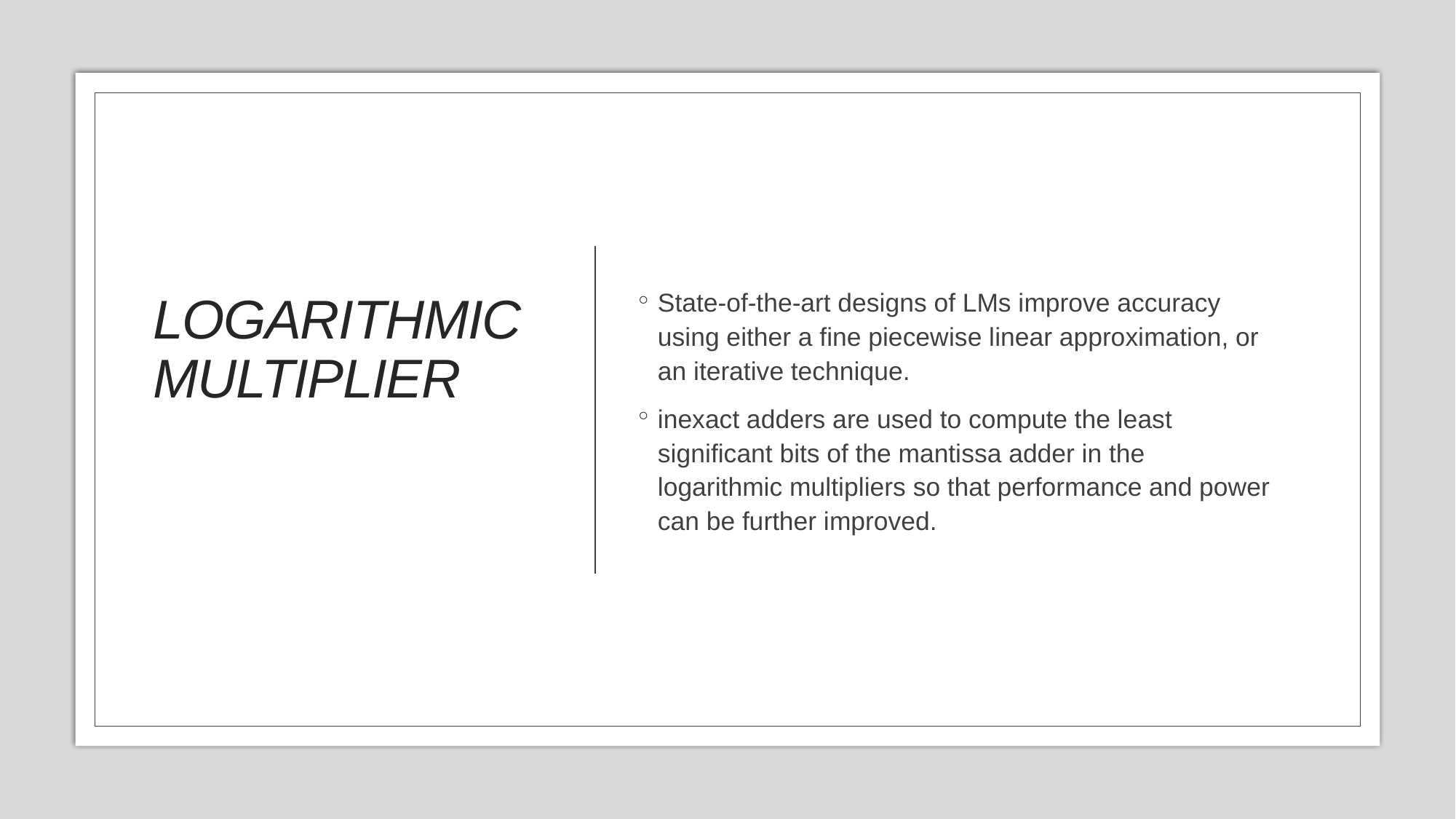

# LOGARITHMIC MULTIPLIER

State-of-the-art designs of LMs improve accuracy using either a fine piecewise linear approximation, or an iterative technique.
inexact adders are used to compute the least significant bits of the mantissa adder in the logarithmic multipliers so that performance and power can be further improved.